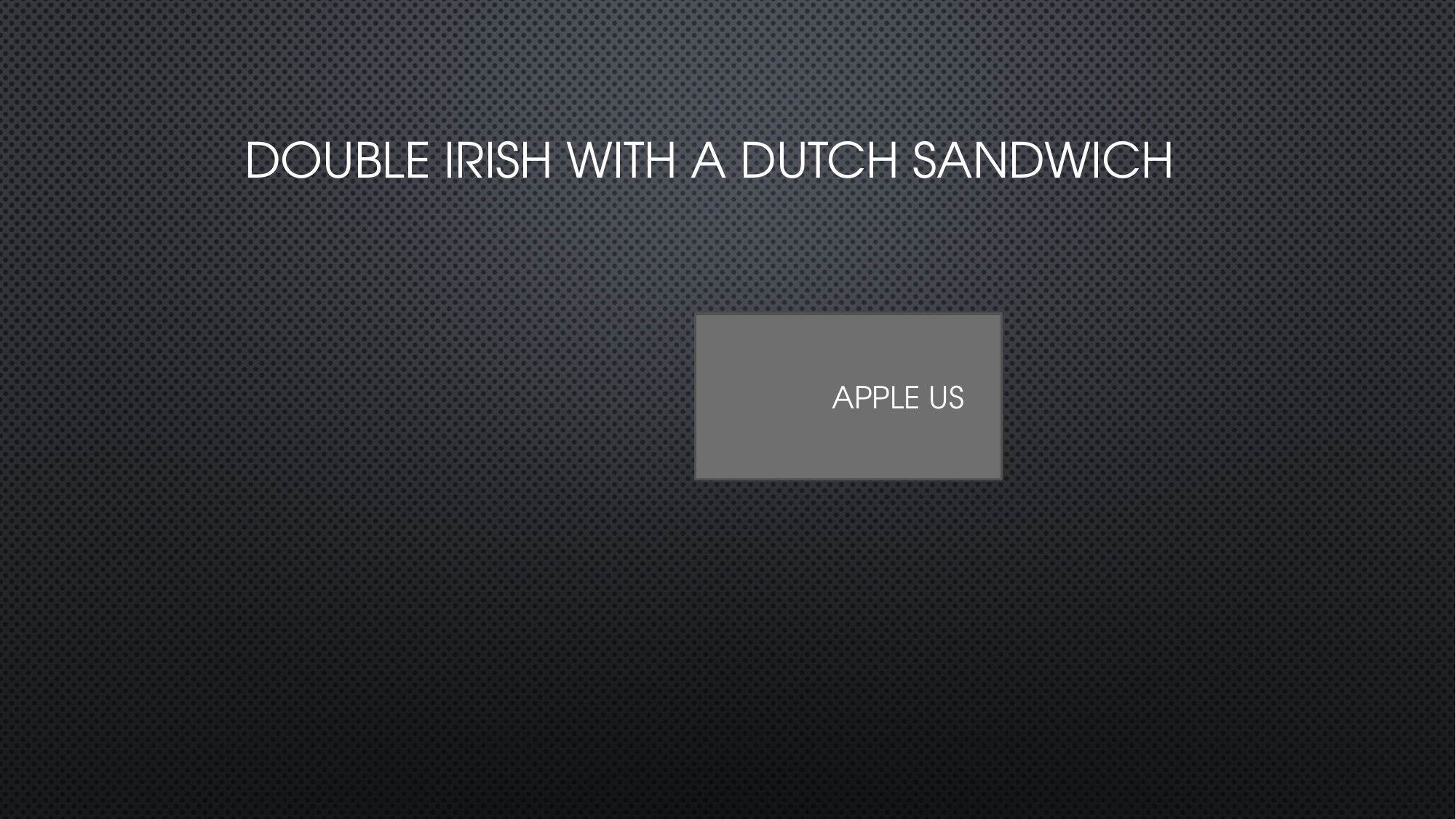

# Double Irish with a Dutch Sandwich
	  Apple US